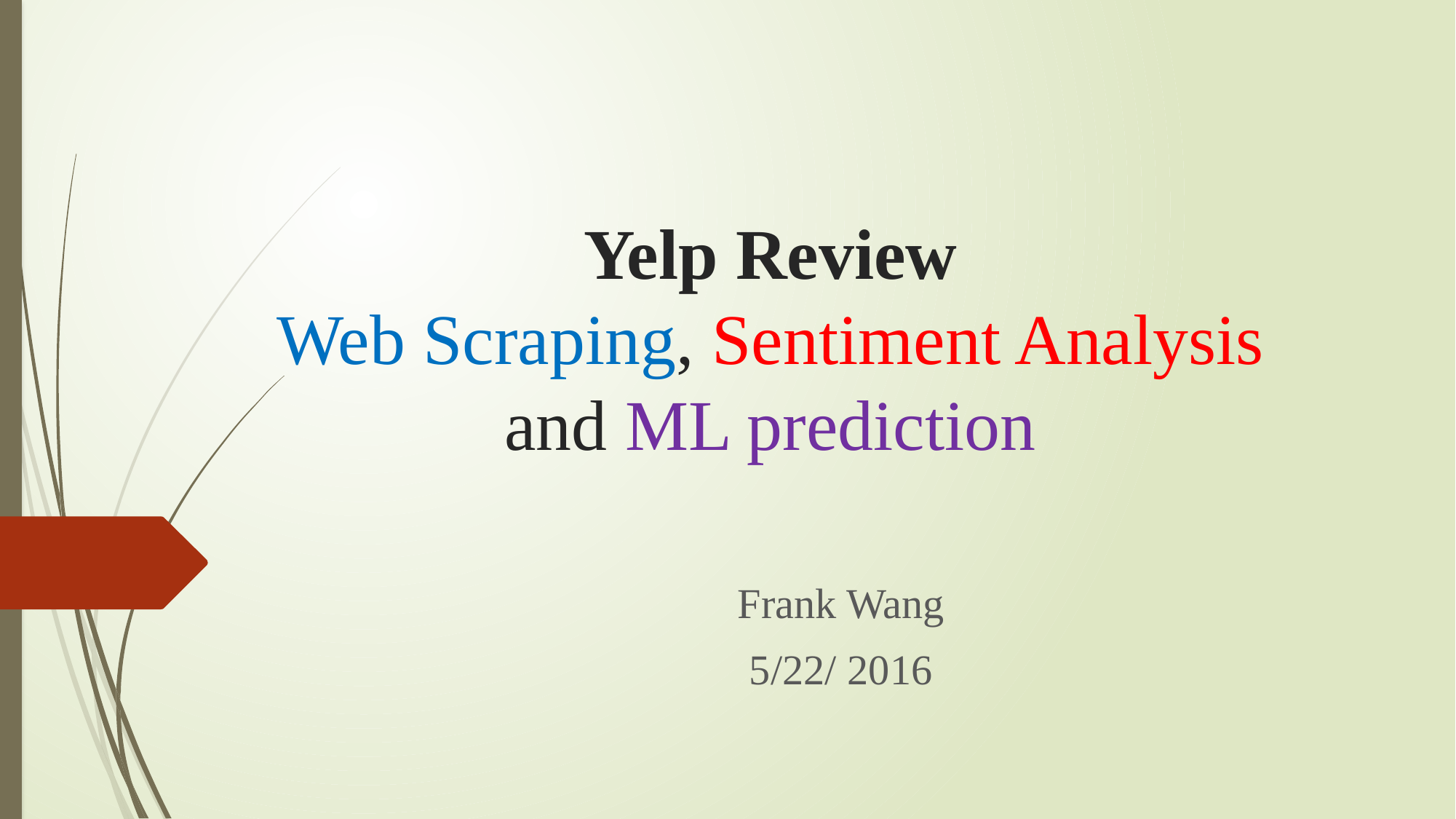

# Yelp Review Web Scraping, Sentiment Analysis and ML prediction
Frank Wang
5/22/ 2016